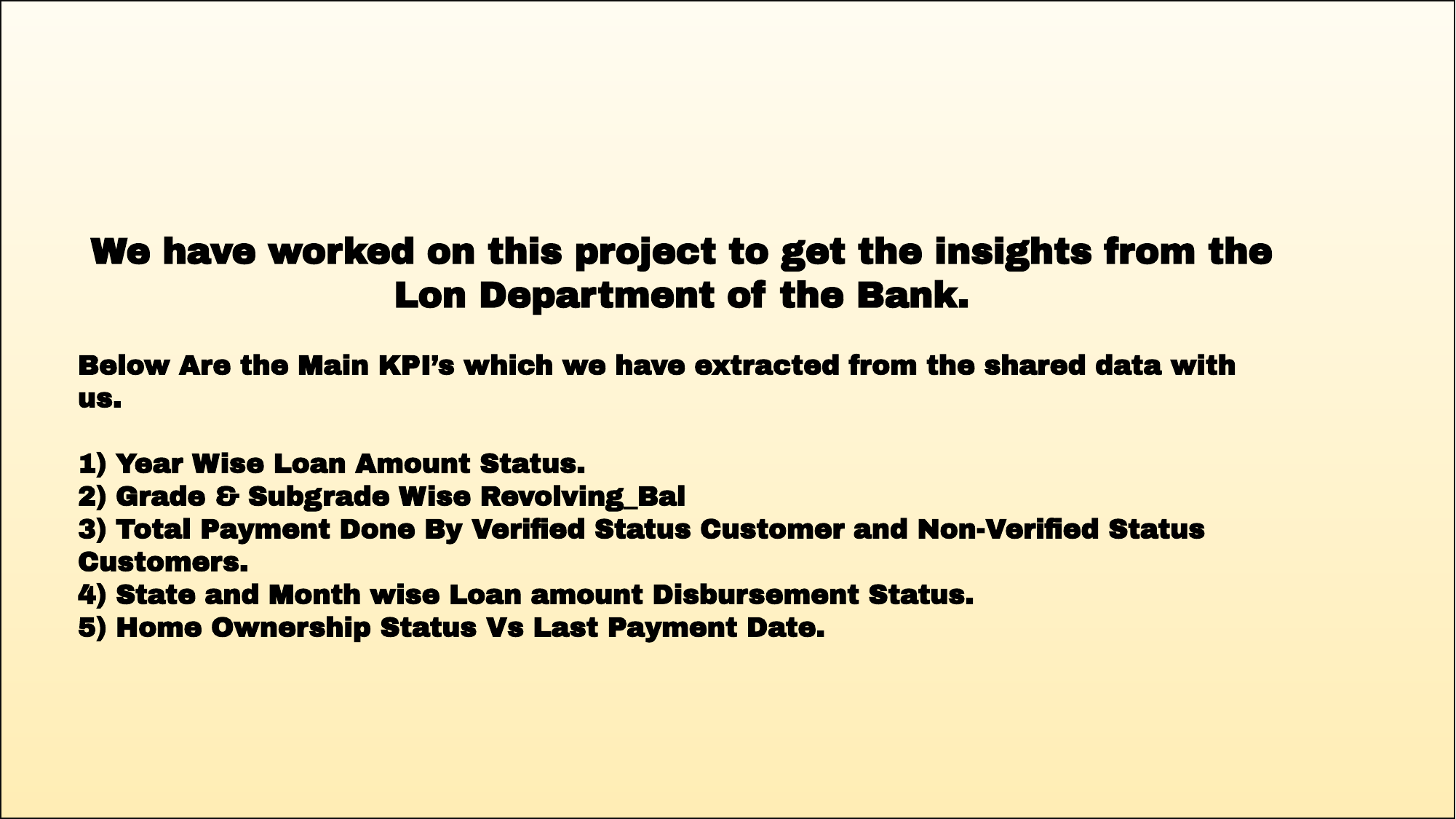

We have worked on this project to get the insights from the Lon Department of the Bank.

Below Are the Main KPI’s which we have extracted from the shared data with us.

1) Year Wise Loan Amount Status.
2) Grade & Subgrade Wise Revolving_Bal
3) Total Payment Done By Verified Status Customer and Non-Verified Status     Customers.
4) State and Month wise Loan amount Disbursement Status.
5) Home Ownership Status Vs Last Payment Date.